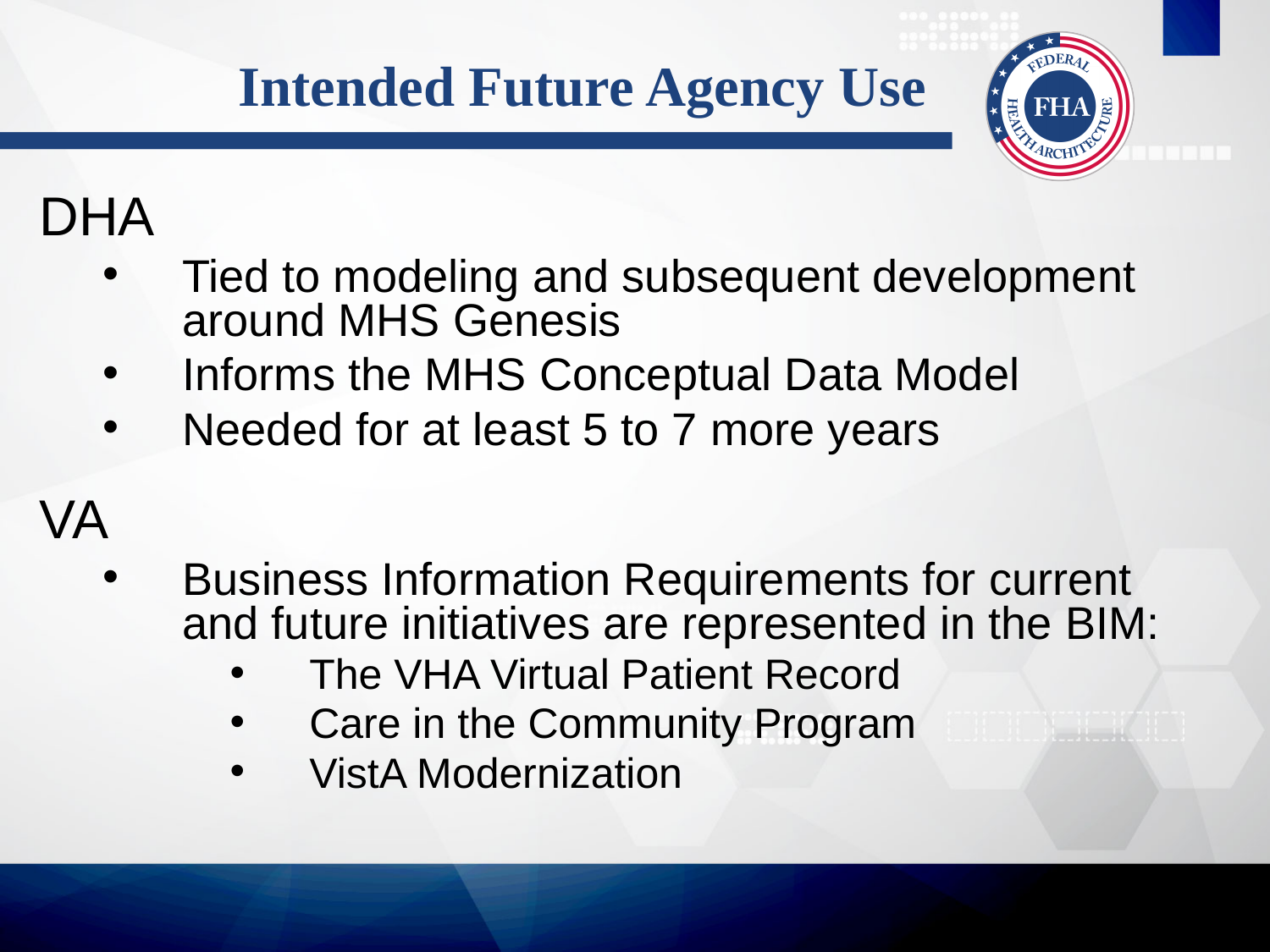

9
Intended Future Agency Use
DHA
Tied to modeling and subsequent development around MHS Genesis
Informs the MHS Conceptual Data Model
Needed for at least 5 to 7 more years

VA
Business Information Requirements for current and future initiatives are represented in the BIM:
The VHA Virtual Patient Record
Care in the Community Program
VistA Modernization